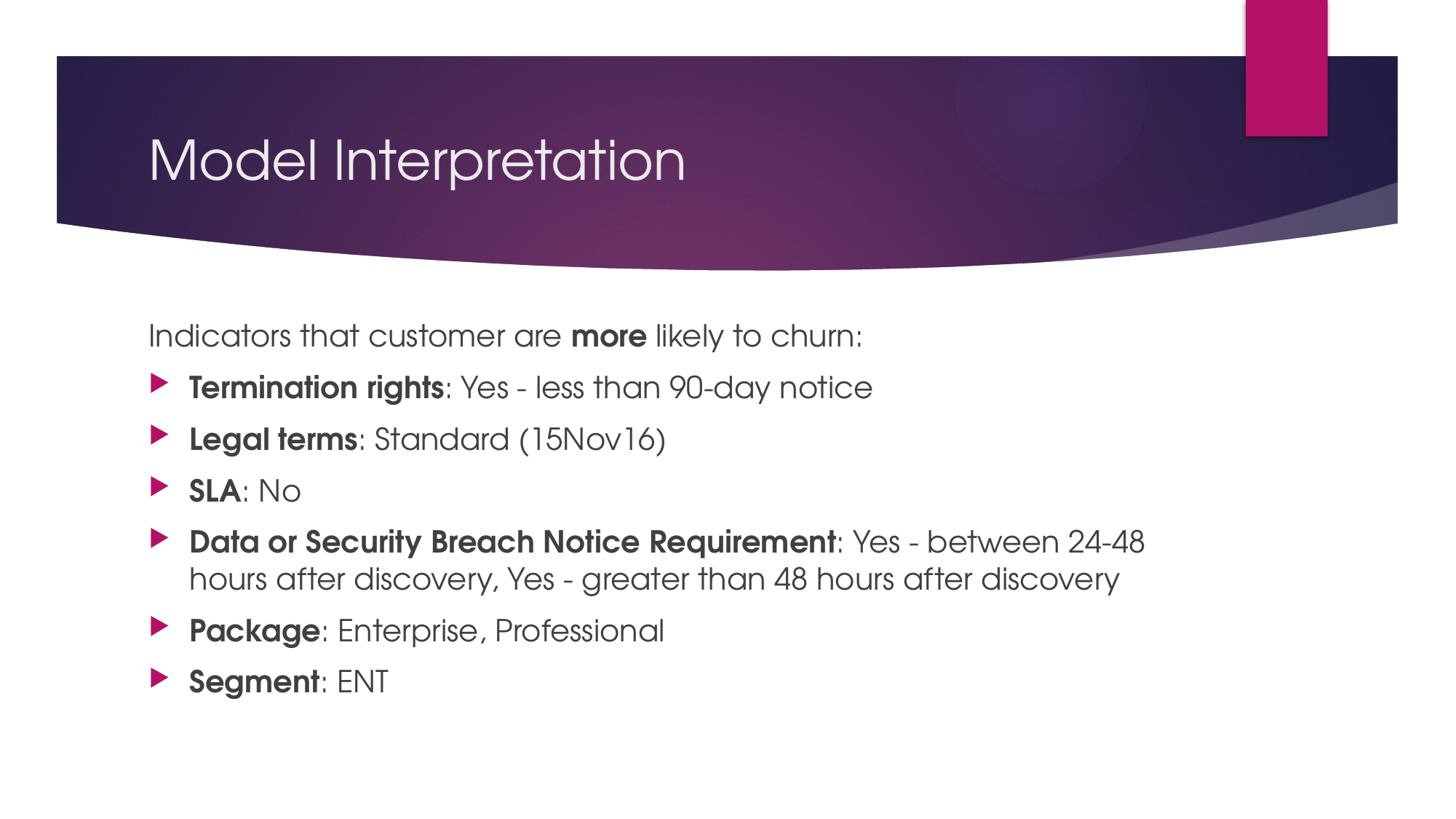

# Model Interpretation
Indicators that customer are more likely to churn:
Termination rights: Yes - less than 90-day notice
Legal terms: Standard (15Nov16)
SLA: No
Data or Security Breach Notice Requirement: Yes - between 24-48 hours after discovery, Yes - greater than 48 hours after discovery
Package: Enterprise, Professional
Segment: ENT